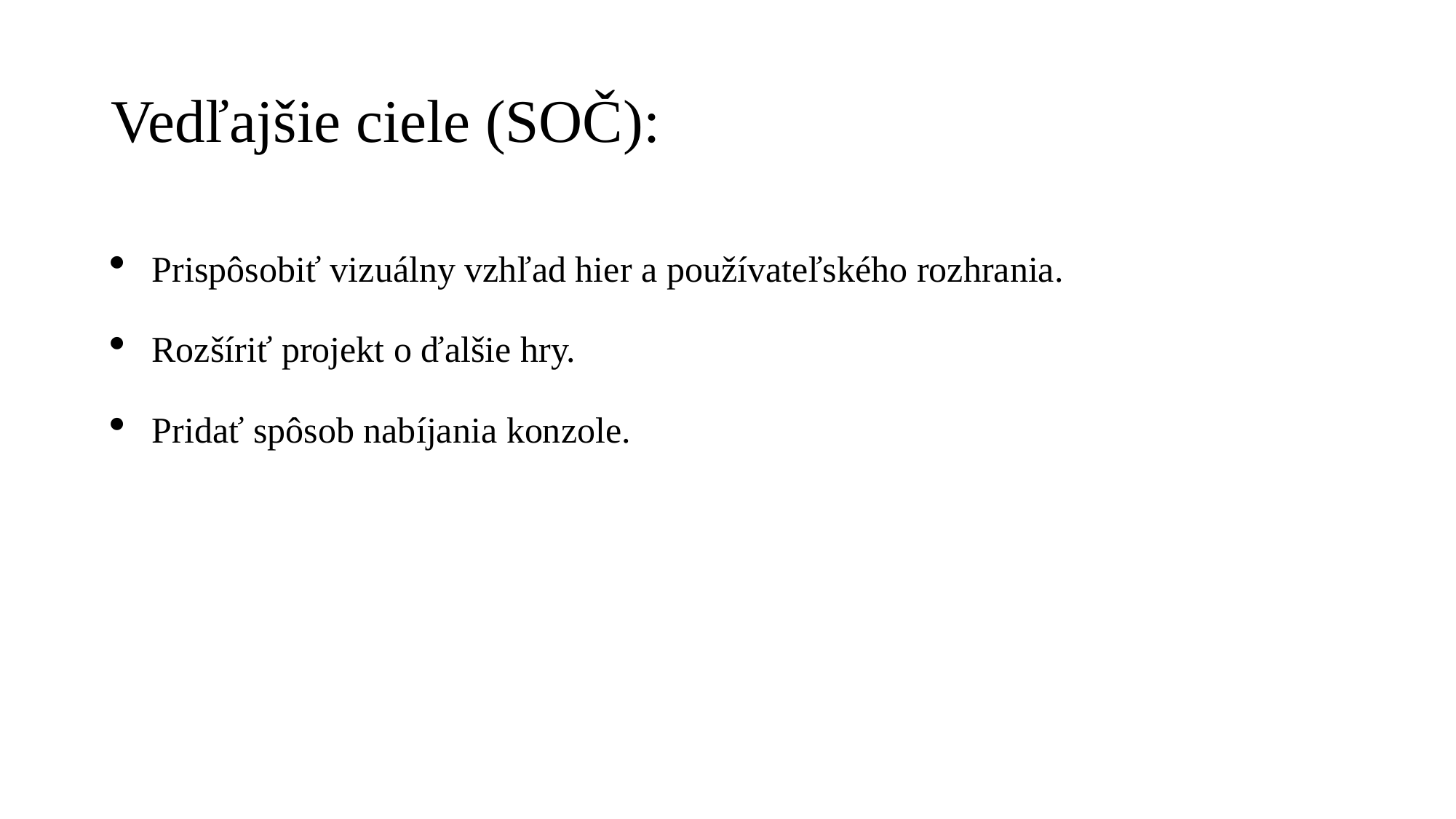

# Vedľajšie ciele (SOČ):
Prispôsobiť vizuálny vzhľad hier a používateľského rozhrania.
Rozšíriť projekt o ďalšie hry.
Pridať spôsob nabíjania konzole.